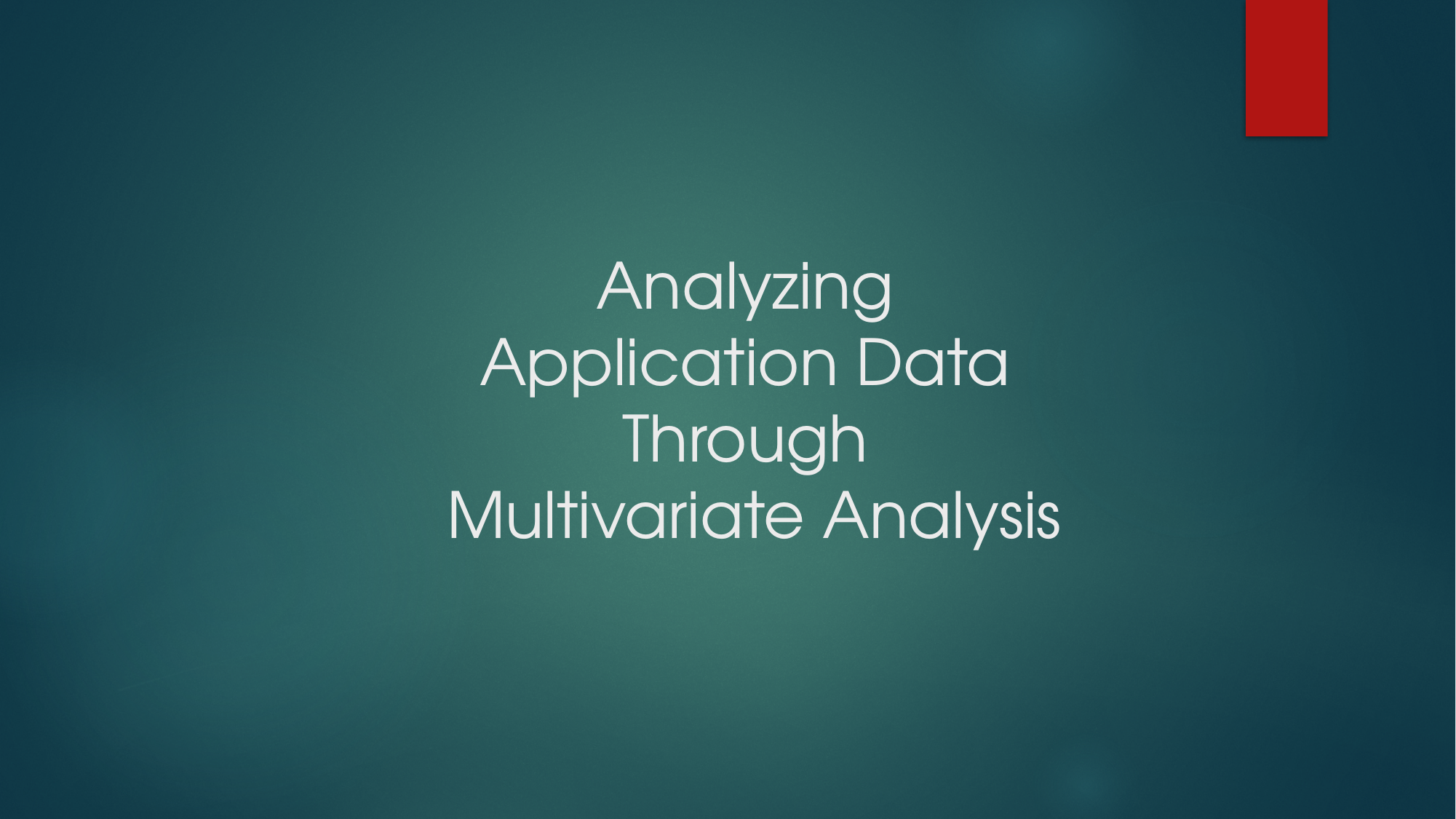

# Analyzing Application Data Through Multivariate Analysis